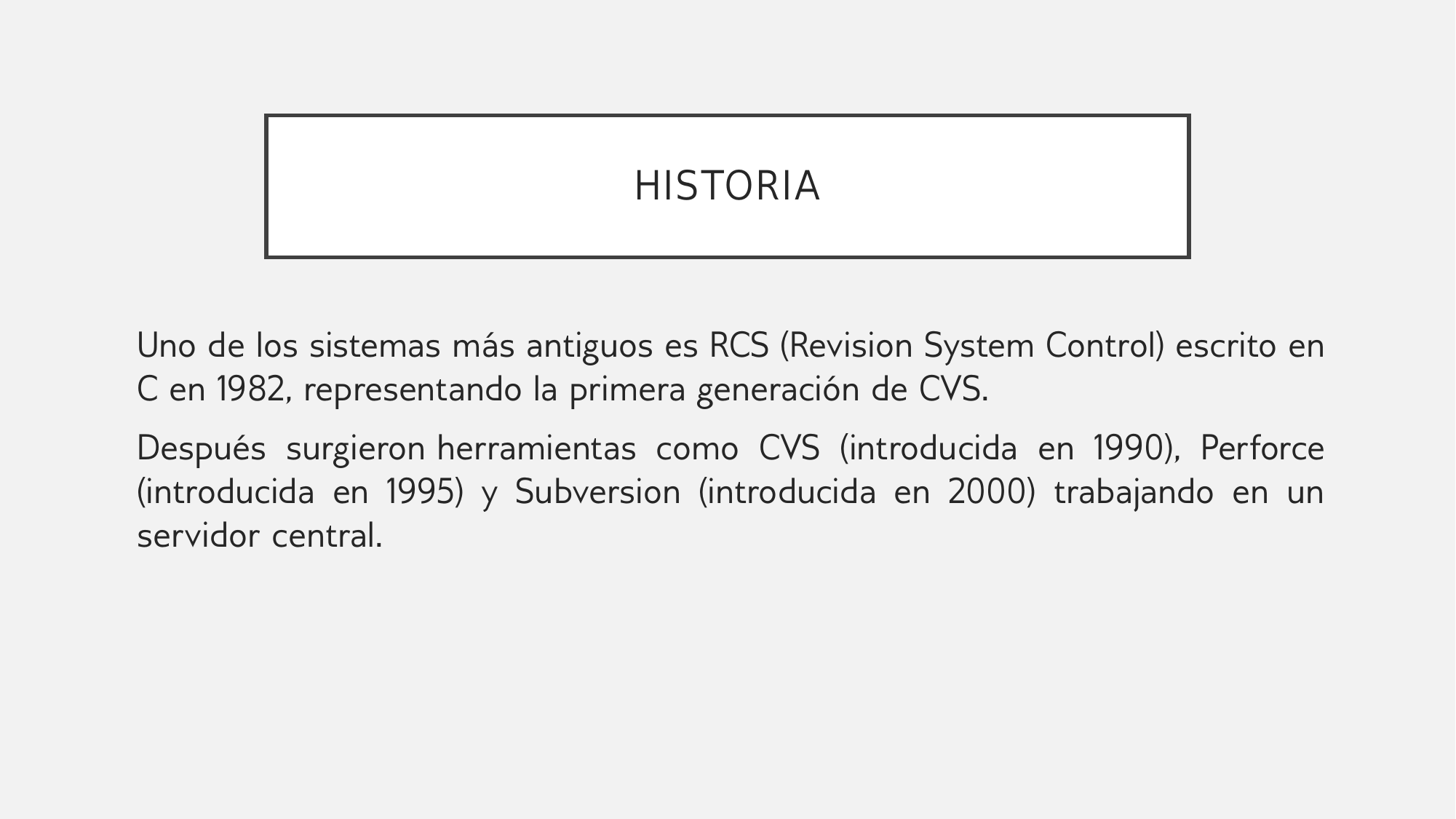

# Historia
Uno de los sistemas más antiguos es RCS (Revision System Control) escrito en C en 1982, representando la primera generación de CVS.
Después surgieron herramientas como CVS (introducida en 1990), Perforce (introducida en 1995) y Subversion (introducida en 2000) trabajando en un servidor central.